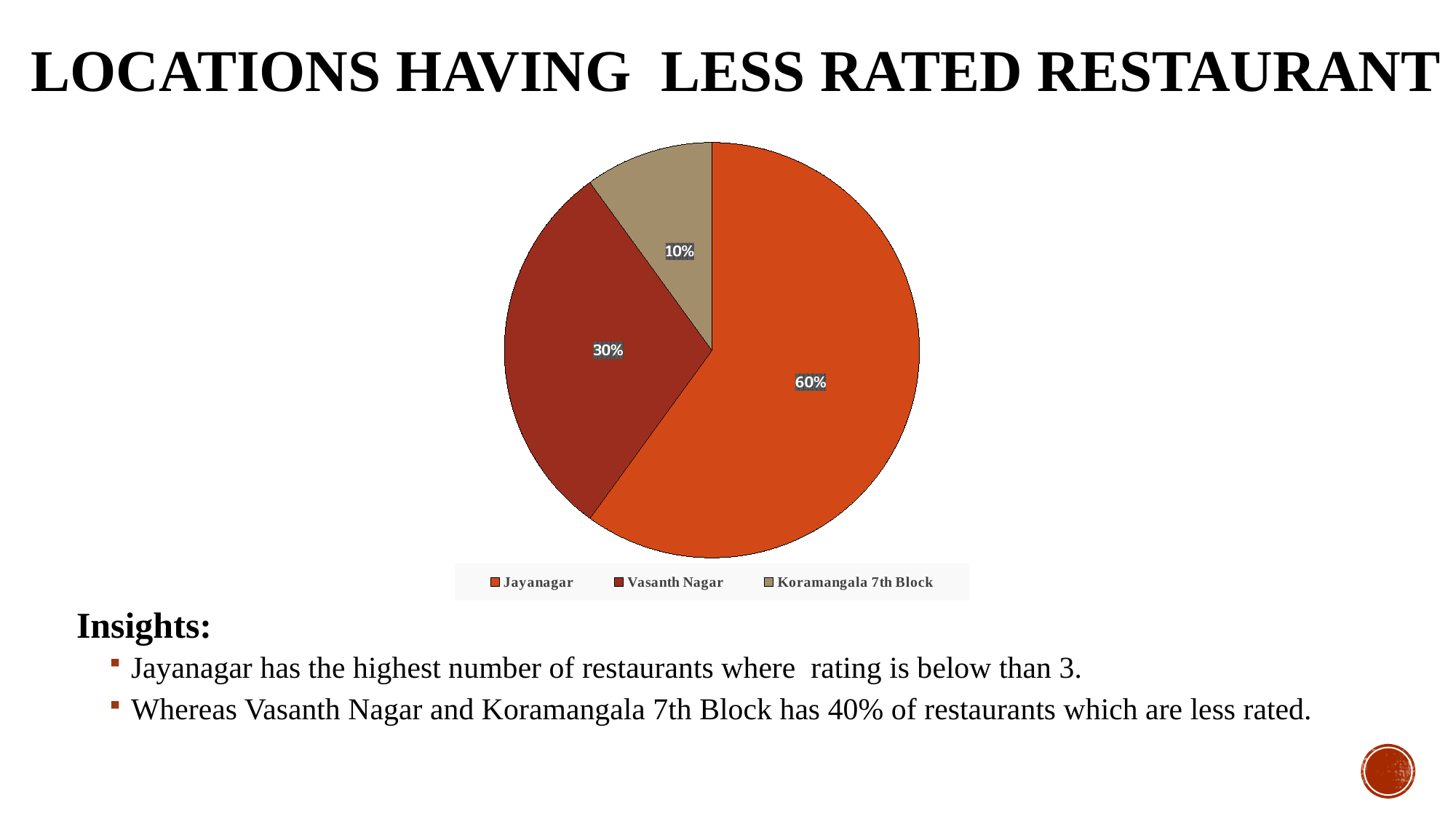

# Locations having  less rated restaurant

### Chart

| Category | number_of_resturants |
|---|---|
| Jayanagar | 6.0 |
| Vasanth Nagar | 3.0 |
| Koramangala 7th Block | 1.0 |
Insights:
Jayanagar has the highest number of restaurants where  rating is below than 3.
Whereas Vasanth Nagar and Koramangala 7th Block has 40% of restaurants which are less rated.